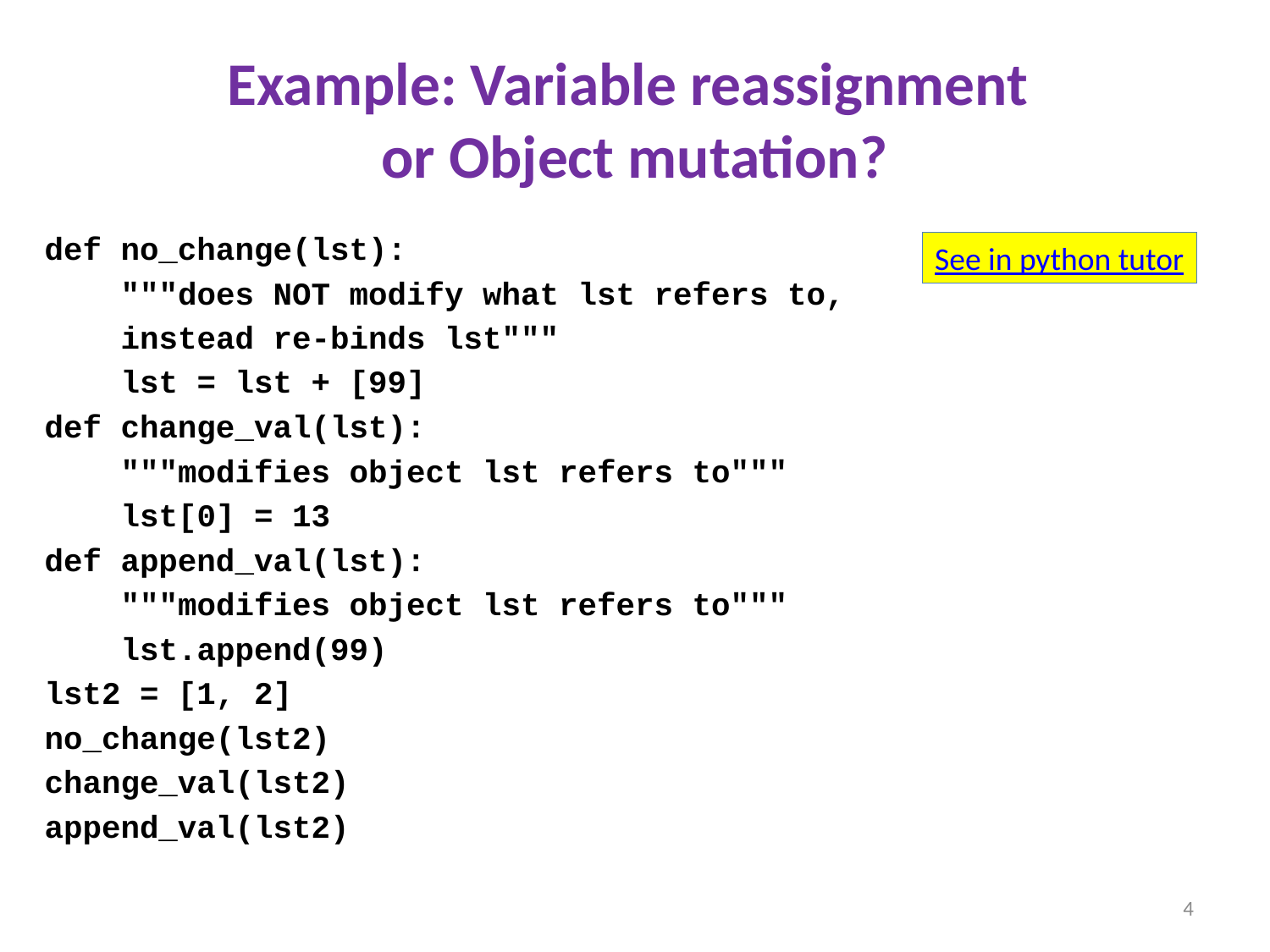

# Example: Variable reassignment or Object mutation?
def no_change(lst):
    """does NOT modify what lst refers to,
    instead re-binds lst"""
    lst = lst + [99]
def change_val(lst):
    """modifies object lst refers to"""
    lst[0] = 13
def append_val(lst):
    """modifies object lst refers to"""
    lst.append(99)
lst2 = [1, 2]
no_change(lst2)
change_val(lst2)
append_val(lst2)
See in python tutor
4